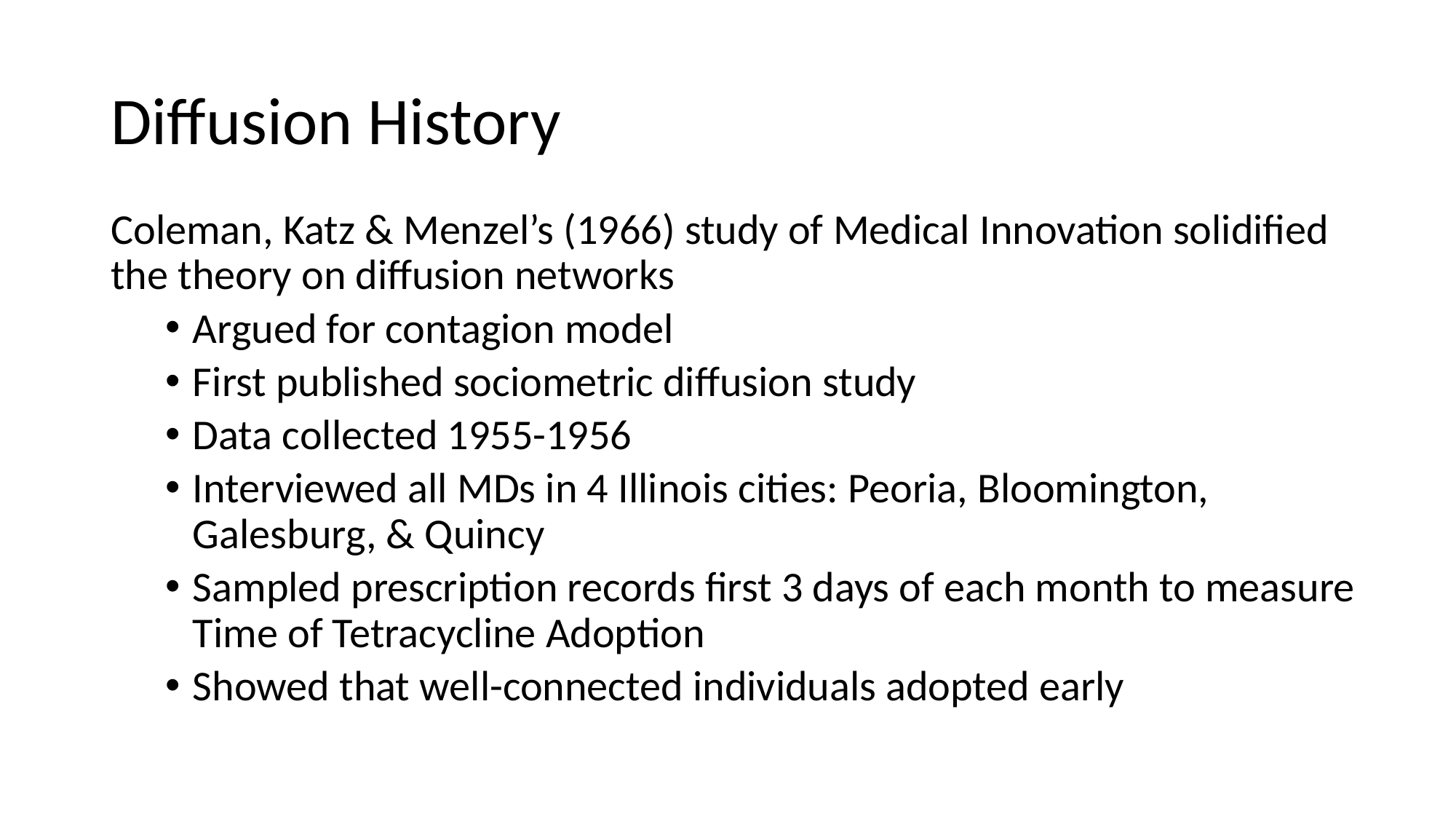

# Diffusion History
Coleman, Katz & Menzel’s (1966) study of Medical Innovation solidified the theory on diffusion networks
Argued for contagion model
First published sociometric diffusion study
Data collected 1955-1956
Interviewed all MDs in 4 Illinois cities: Peoria, Bloomington, Galesburg, & Quincy
Sampled prescription records first 3 days of each month to measure Time of Tetracycline Adoption
Showed that well-connected individuals adopted early